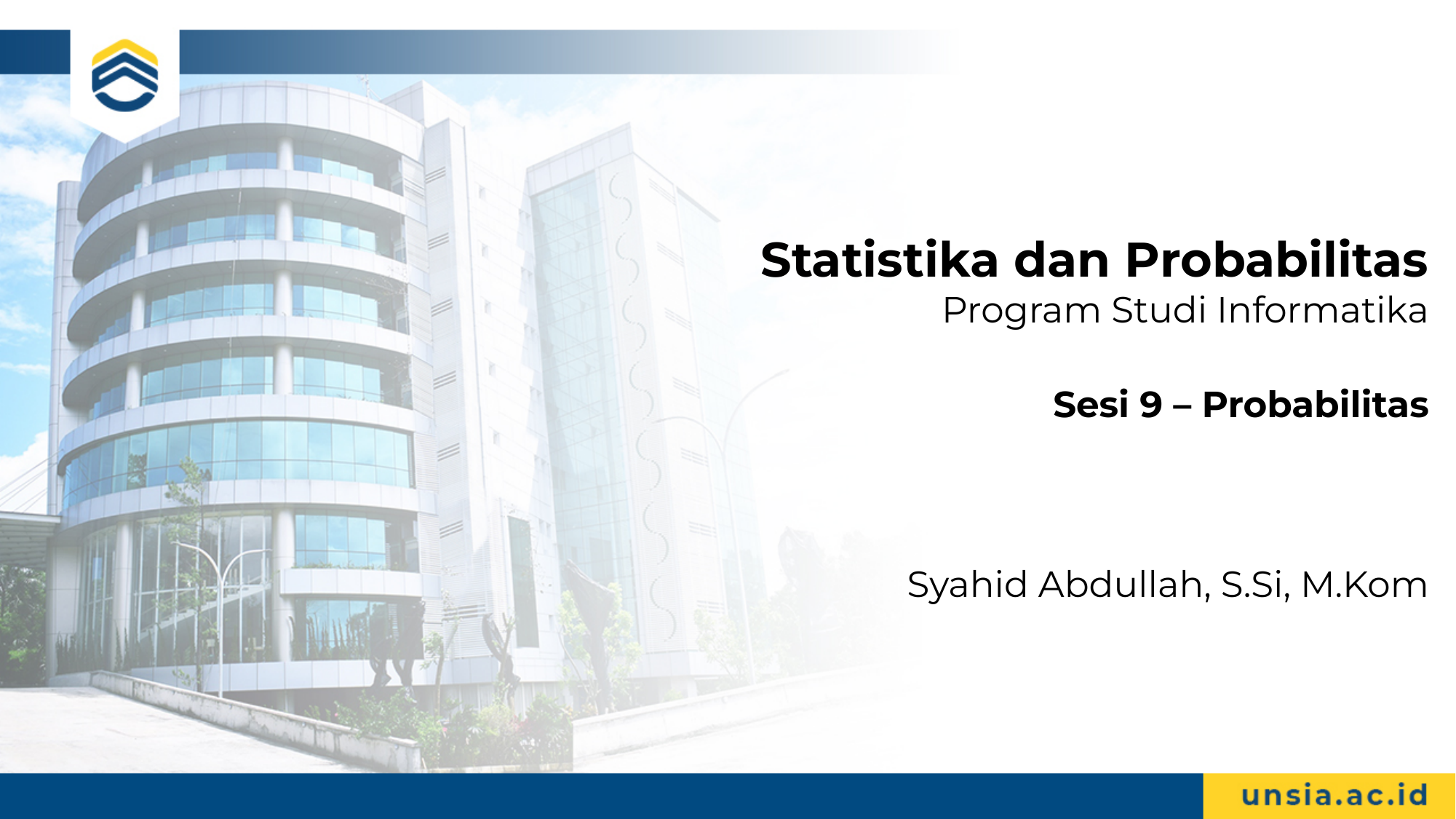

# Statistika dan Probabilitas Program Studi Informatika Sesi 9 – Probabilitas
Syahid Abdullah, S.Si, M.Kom